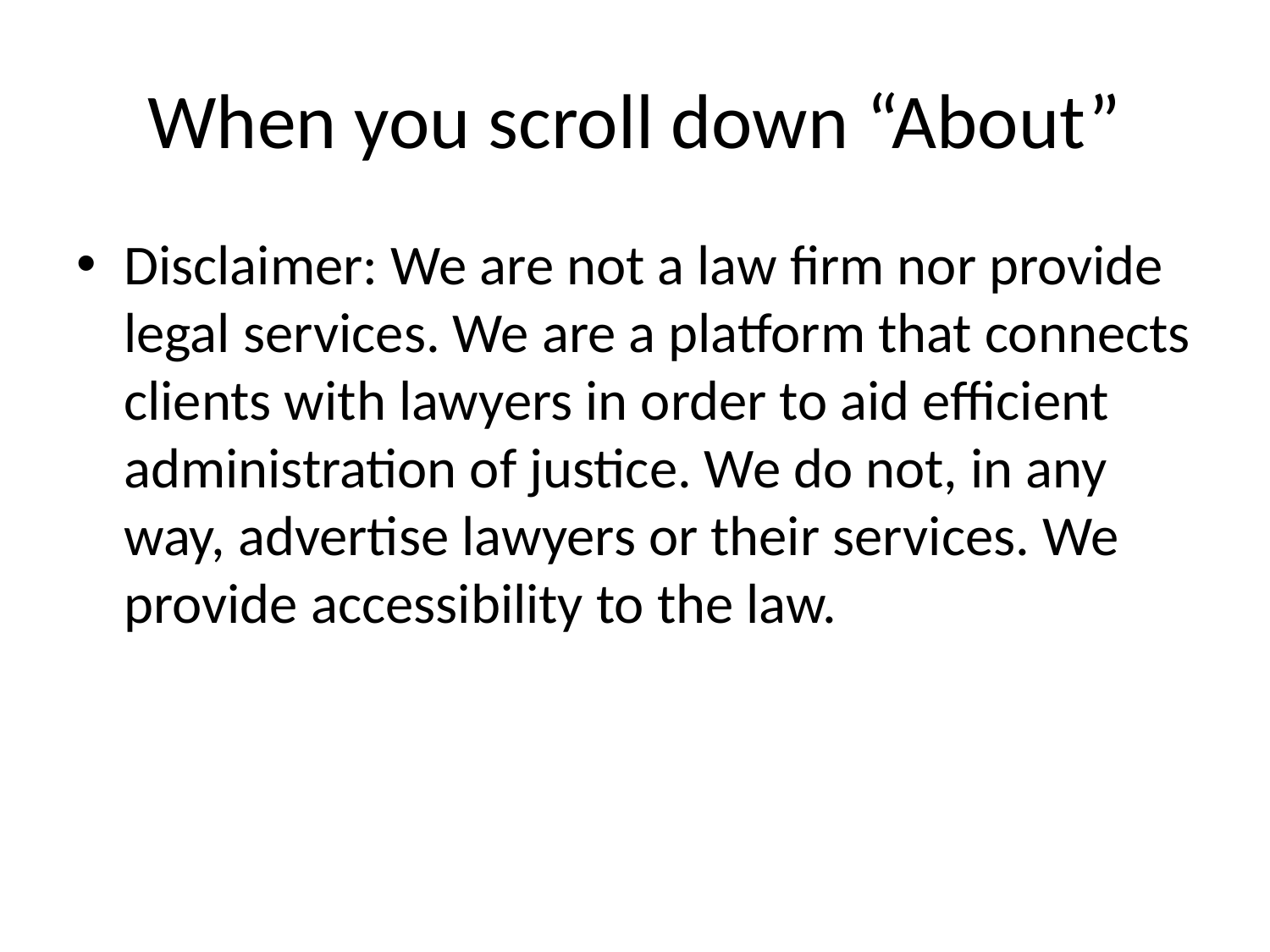

# When you scroll down “About”
Disclaimer: We are not a law firm nor provide legal services. We are a platform that connects clients with lawyers in order to aid efficient administration of justice. We do not, in any way, advertise lawyers or their services. We provide accessibility to the law.